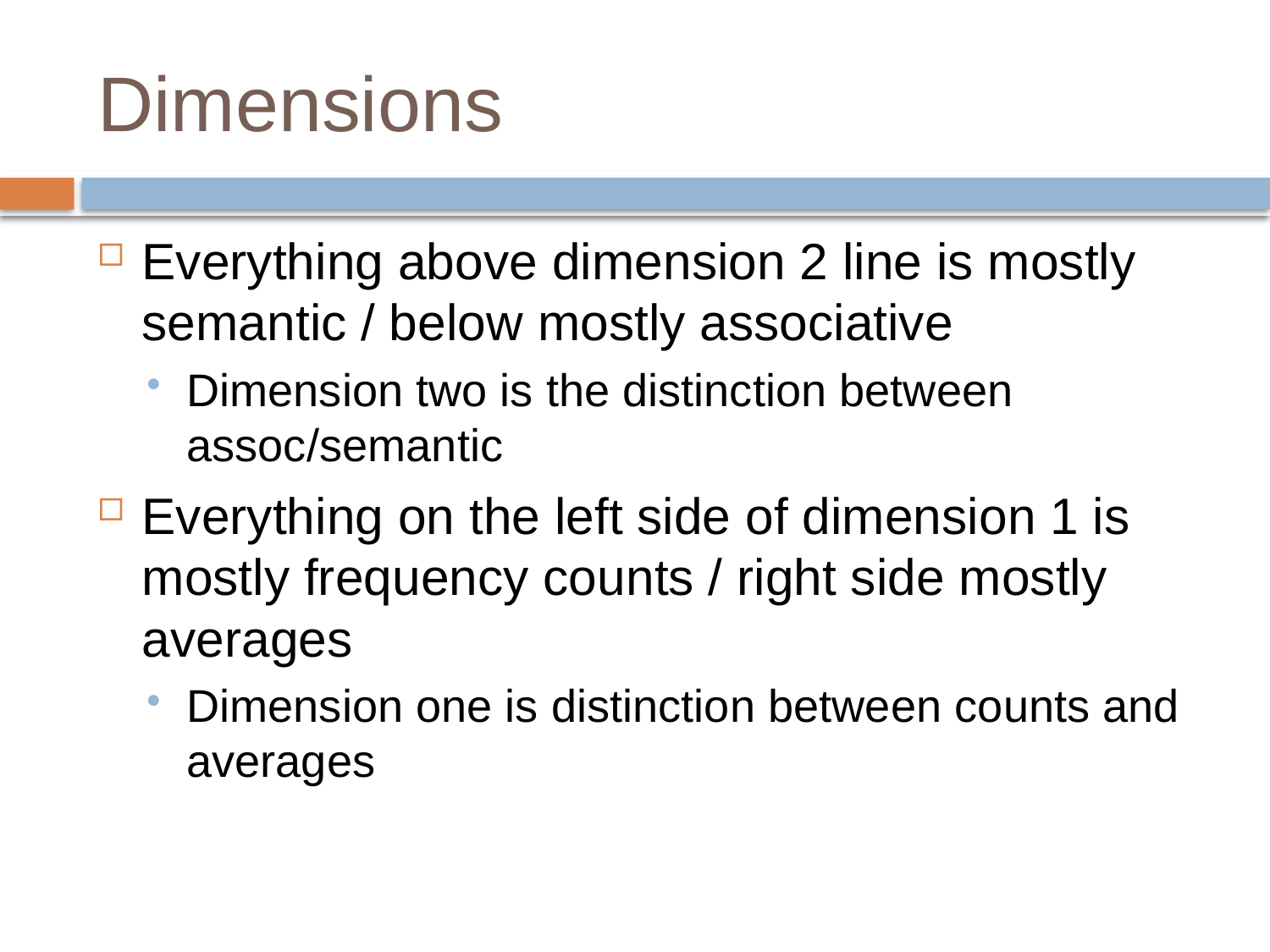

# Dimensions
Everything above dimension 2 line is mostly semantic / below mostly associative
Dimension two is the distinction between assoc/semantic
Everything on the left side of dimension 1 is mostly frequency counts / right side mostly averages
Dimension one is distinction between counts and averages